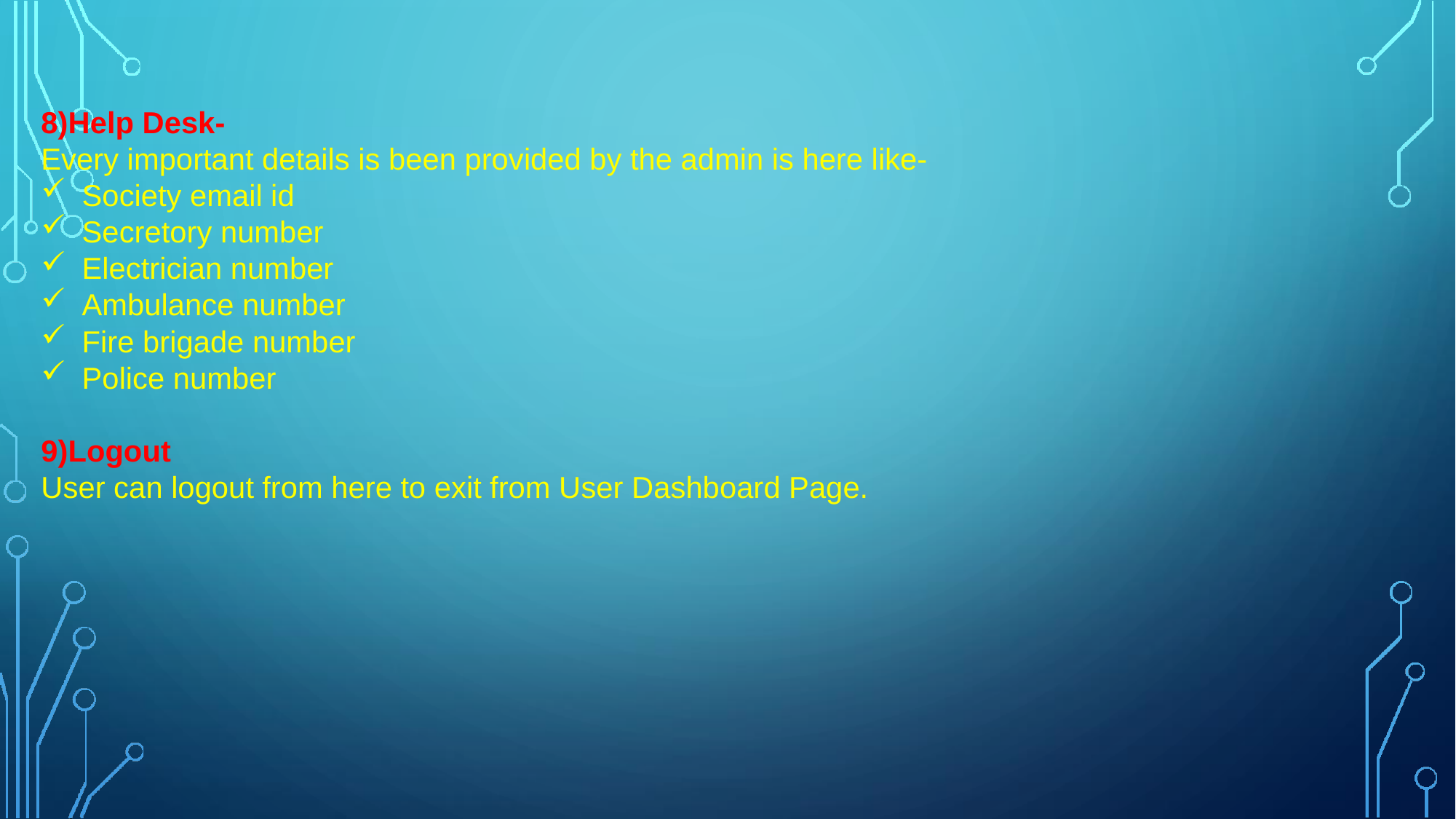

8)Help Desk-
Every important details is been provided by the admin is here like-
Society email id
Secretory number
Electrician number
Ambulance number
Fire brigade number
Police number

9)Logout
User can logout from here to exit from User Dashboard Page.